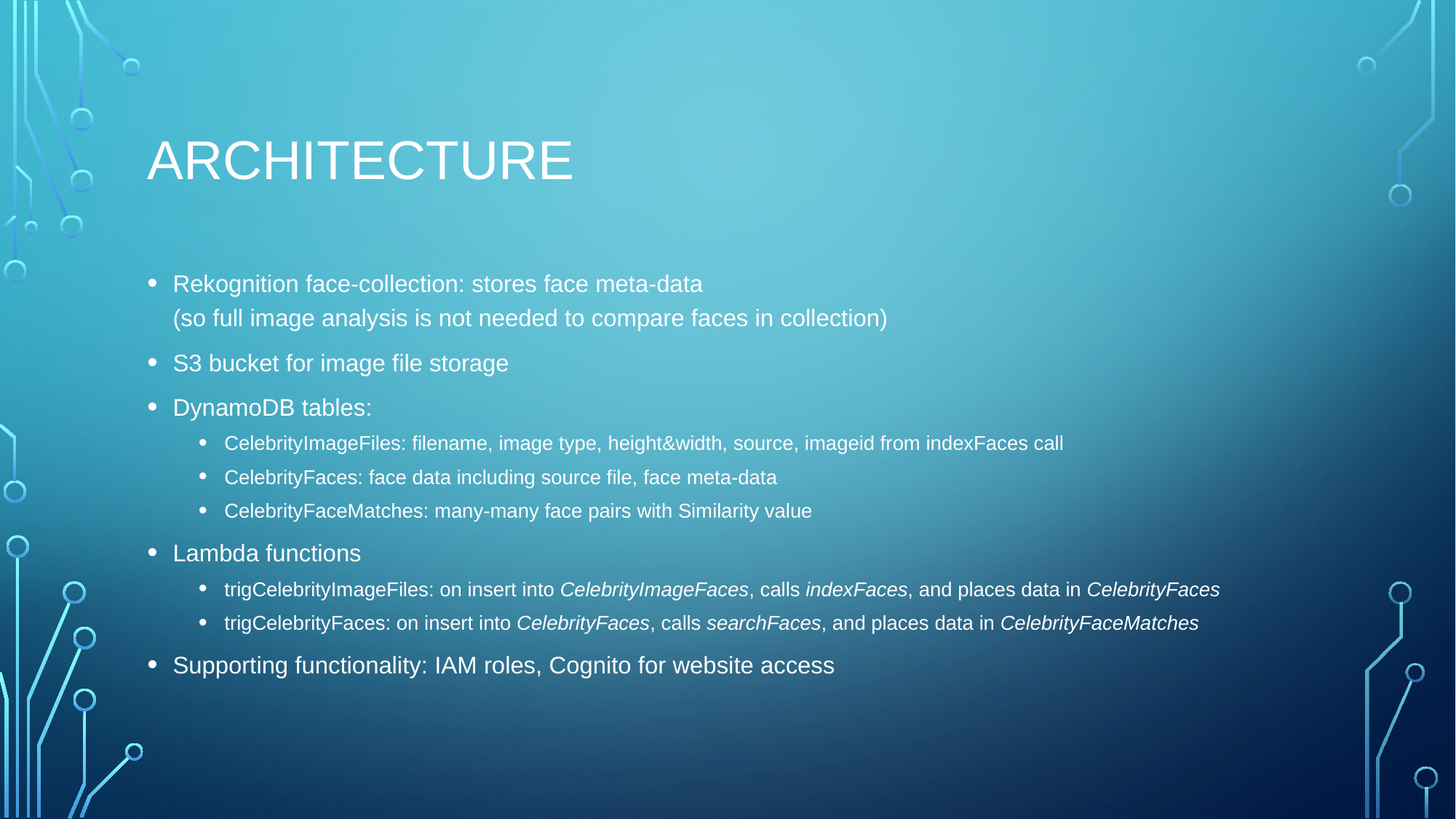

# architecture
Rekognition face-collection: stores face meta-data
(so full image analysis is not needed to compare faces in collection)
S3 bucket for image file storage
DynamoDB tables:
CelebrityImageFiles: filename, image type, height&width, source, imageid from indexFaces call
CelebrityFaces: face data including source file, face meta-data
CelebrityFaceMatches: many-many face pairs with Similarity value
Lambda functions
trigCelebrityImageFiles: on insert into CelebrityImageFaces, calls indexFaces, and places data in CelebrityFaces
trigCelebrityFaces: on insert into CelebrityFaces, calls searchFaces, and places data in CelebrityFaceMatches
Supporting functionality: IAM roles, Cognito for website access